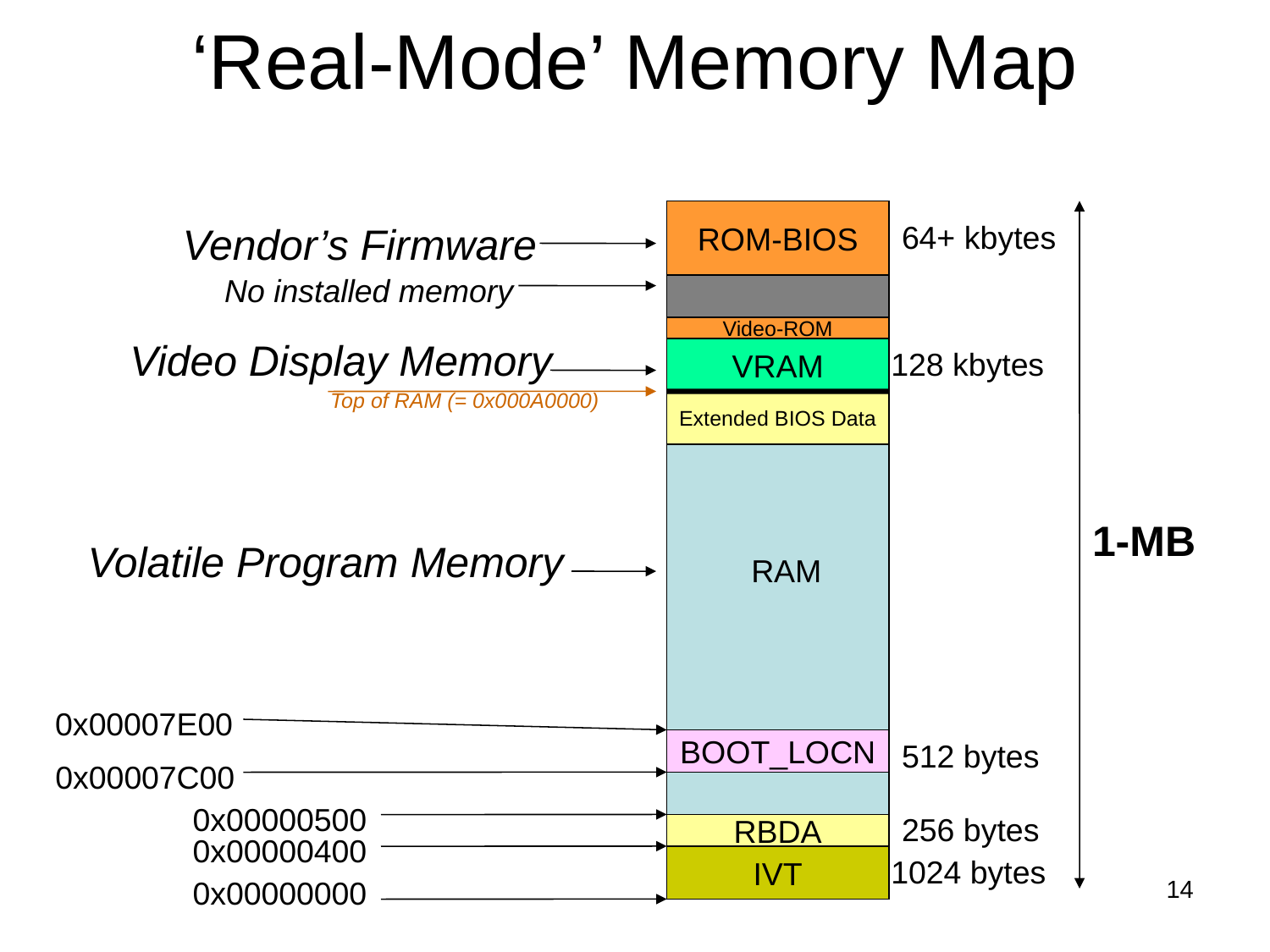

‘Real-Mode’ Memory Map

ROM-BIOS

Vendor’s Firmware
64+ kbytes

No installed memory

Video-ROM
Video Display Memory
VRAM
128 kbytes

Top of RAM (= 0x000A0000)

Extended BIOS Data

1-MB
Volatile Program Memory
RAM

0x00007E00

BOOT_LOCN
512 bytes
0x00007C00

0x00000500
256 bytes

RBDA
0x00000400

IVT
1024 bytes
14
0x00000000